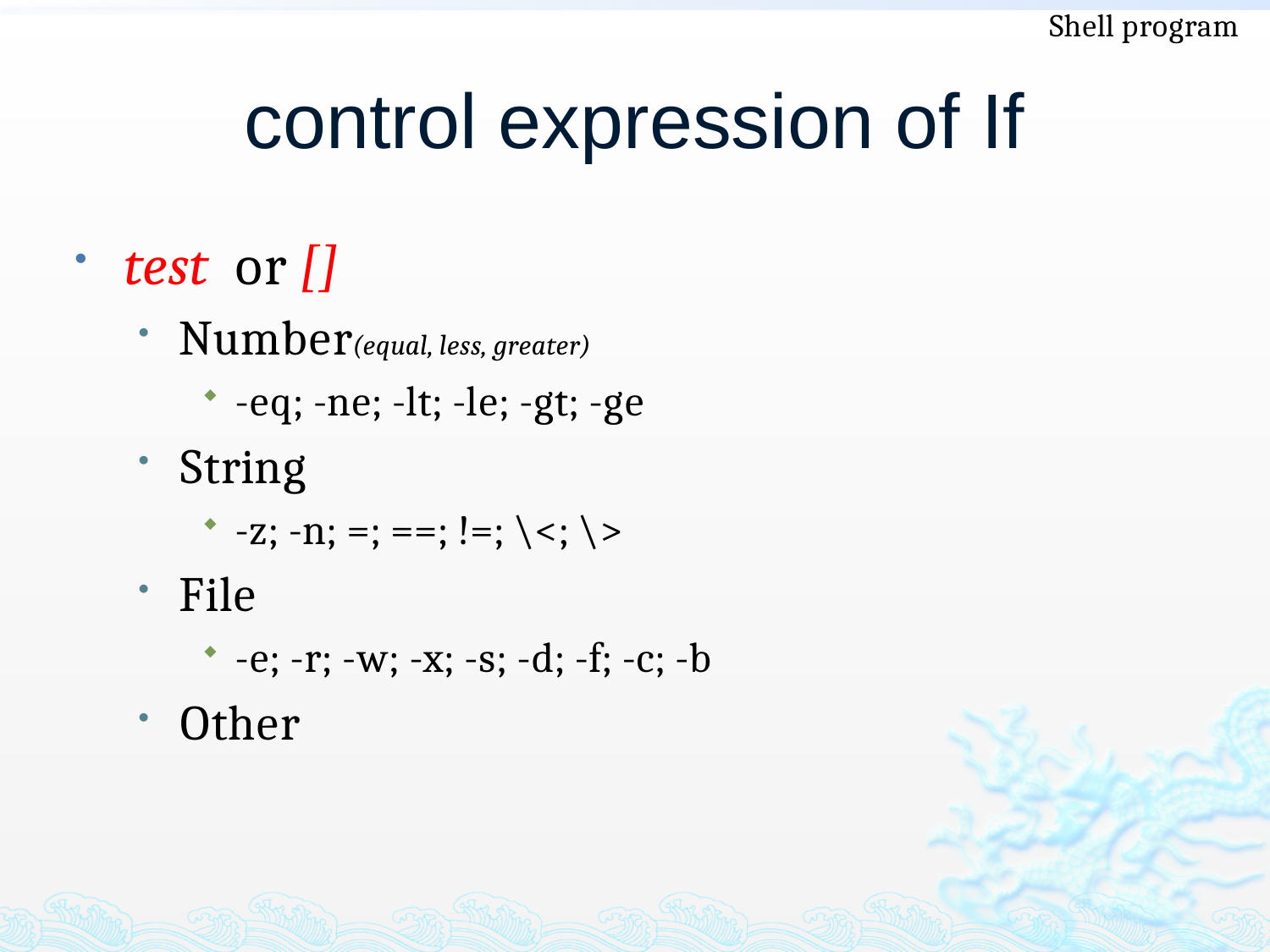

Shell program
# control expression of If
test  or []
Number(equal, less, greater)
-eq; -ne; -lt; -le; -gt; -ge
String
-z; -n; =; ==; !=; \<; \>
File
-e; -r; -w; -x; -s; -d; -f; -c; -b
Other